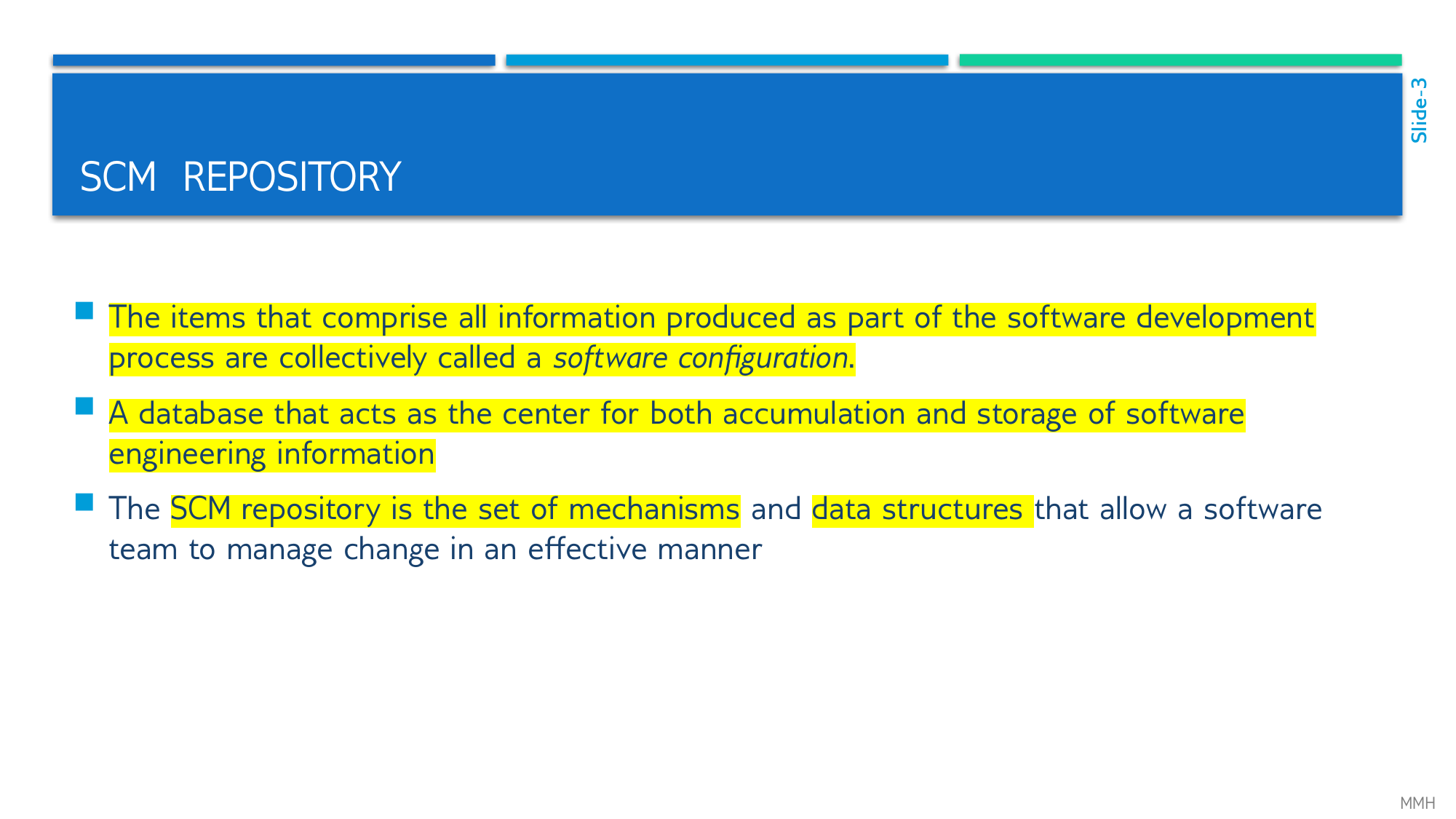

Slide-3
# SCM  repository
The items that comprise all information produced as part of the software development process are collectively called a software configuration.
A database that acts as the center for both accumulation and storage of software engineering information
The SCM repository is the set of mechanisms and data structures that allow a software team to manage change in an effective manner

  MMH